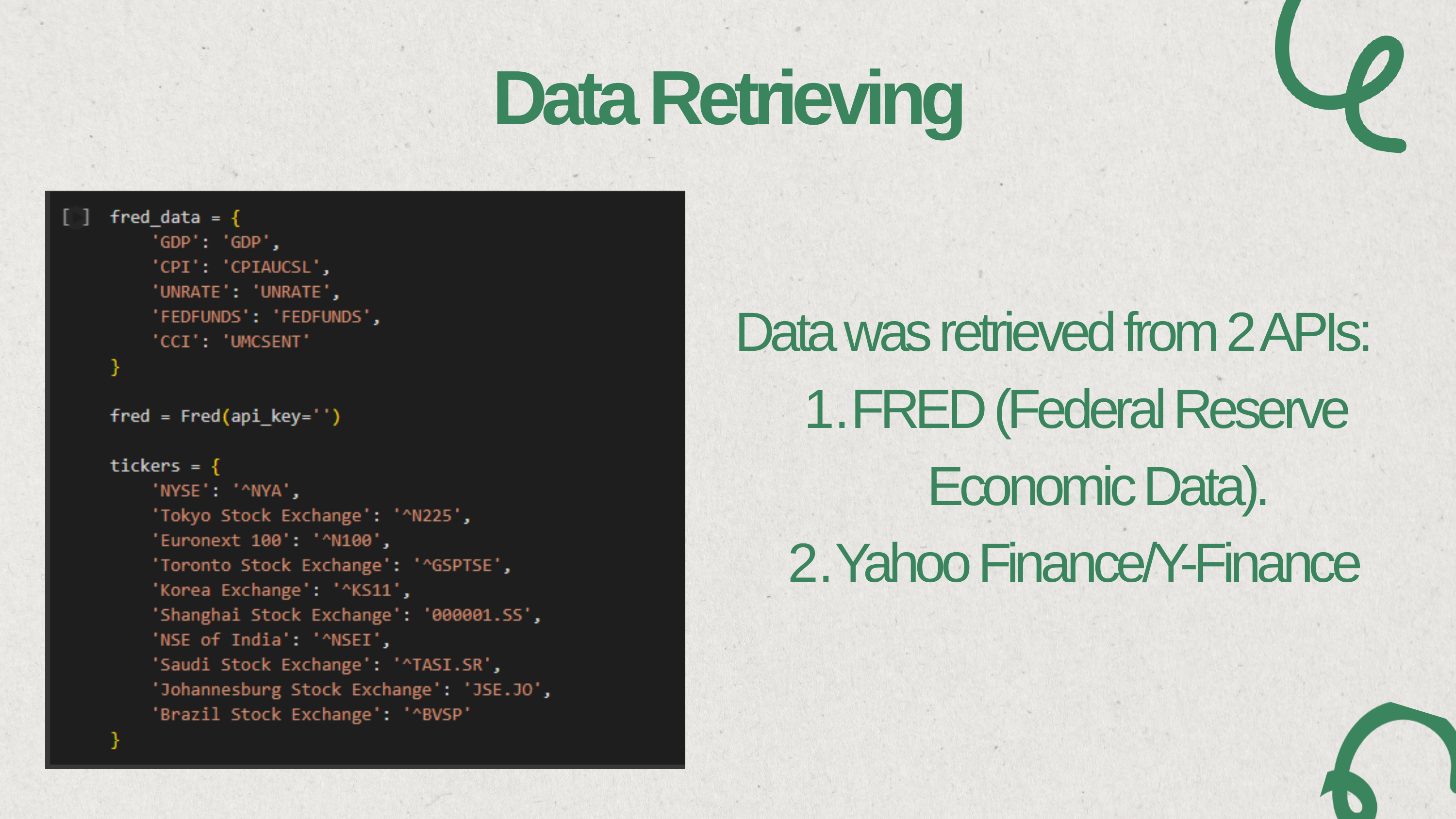

Data Retrieving

Data was retrieved from 2 APIs:
FRED (Federal Reserve Economic Data).
Yahoo Finance/Y-Finance